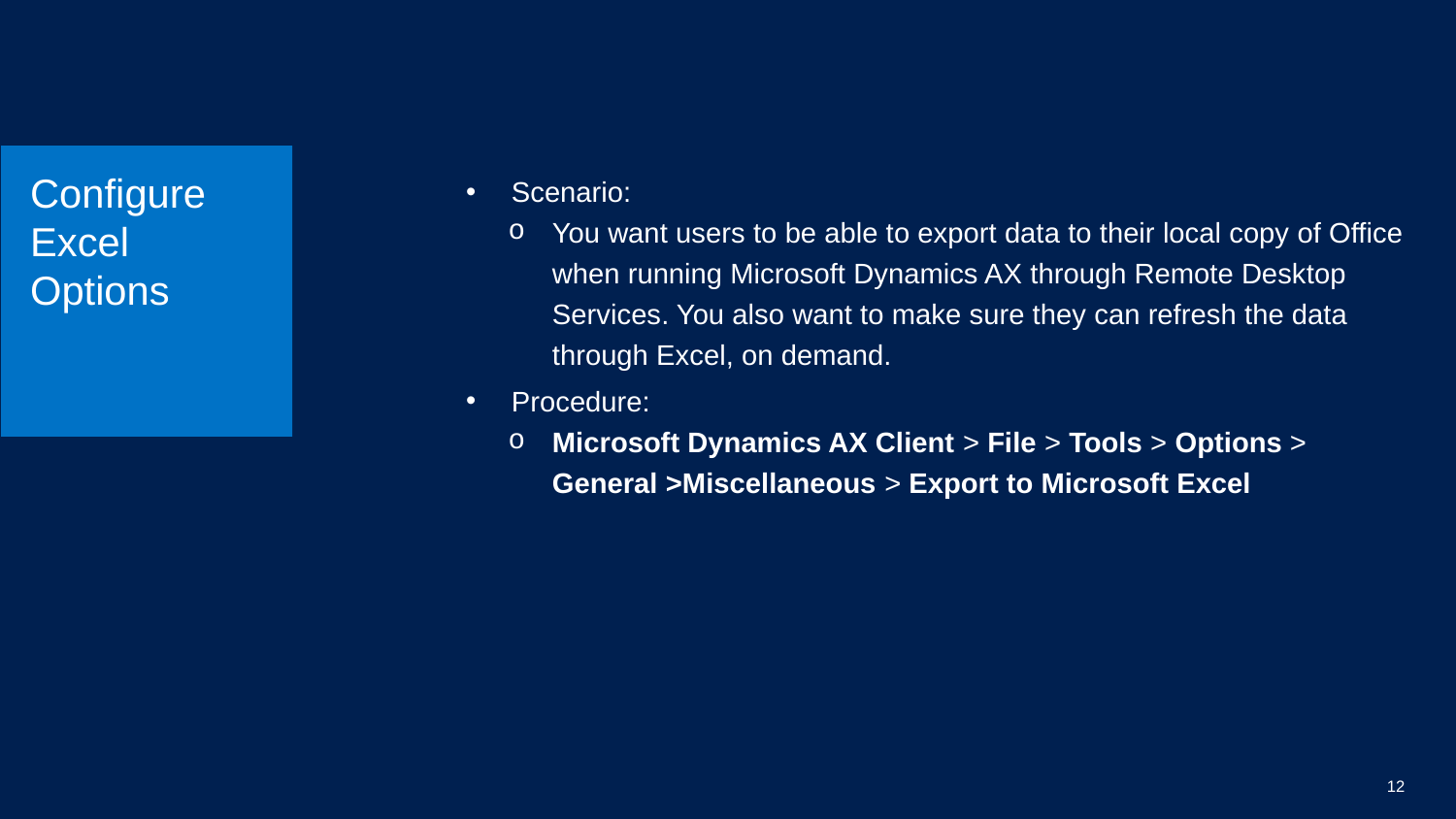

# Configure Excel Options
Scenario:
You want users to be able to export data to their local copy of Office when running Microsoft Dynamics AX through Remote Desktop Services. You also want to make sure they can refresh the data through Excel, on demand.
Procedure:
Microsoft Dynamics AX Client > File > Tools > Options > General >Miscellaneous > Export to Microsoft Excel

12